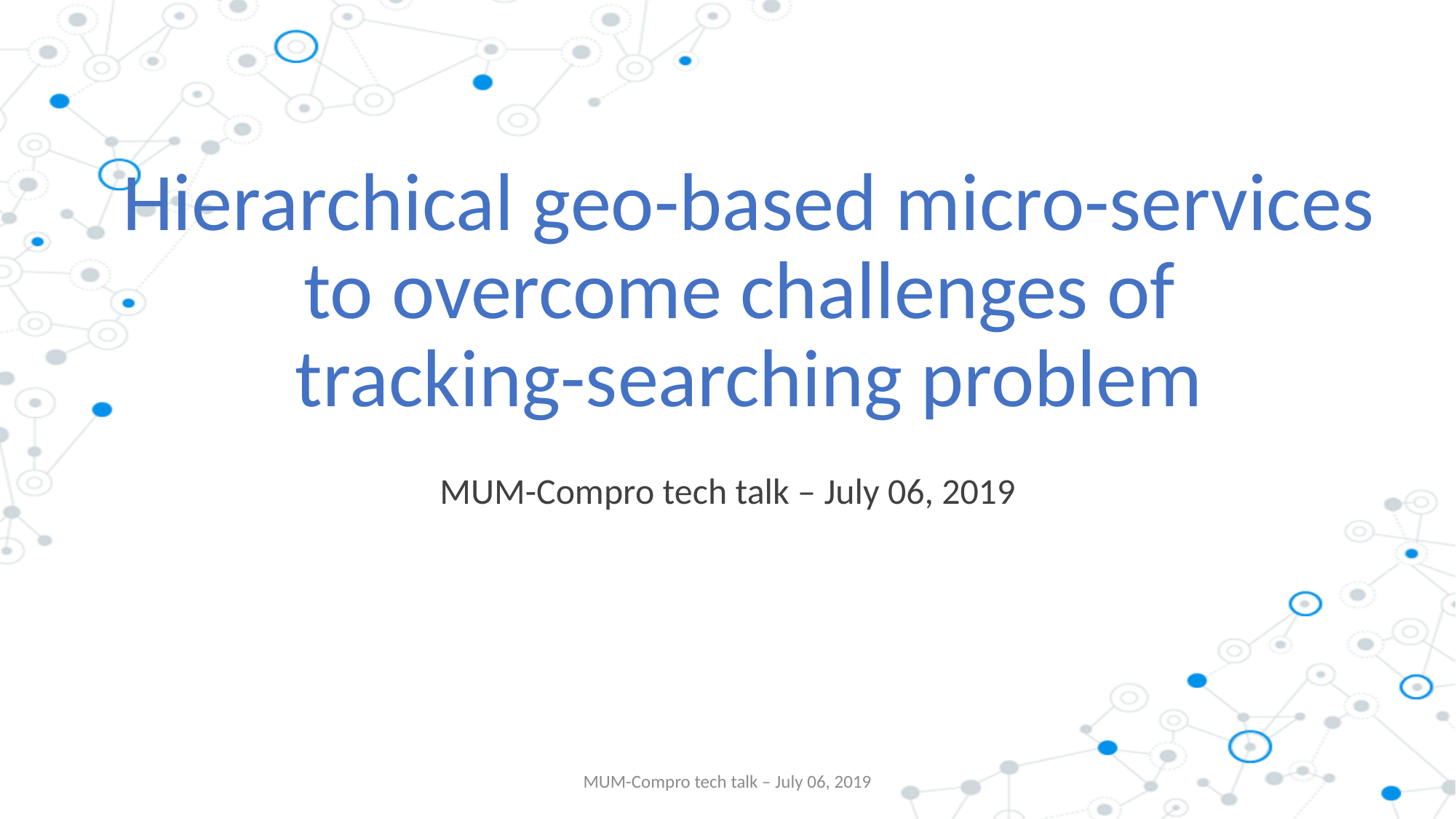

# Hierarchical geo-based micro-services to overcome challenges of tracking-searching problem
MUM-Compro tech talk – July 06, 2019
MUM-Compro tech talk – July 06, 2019